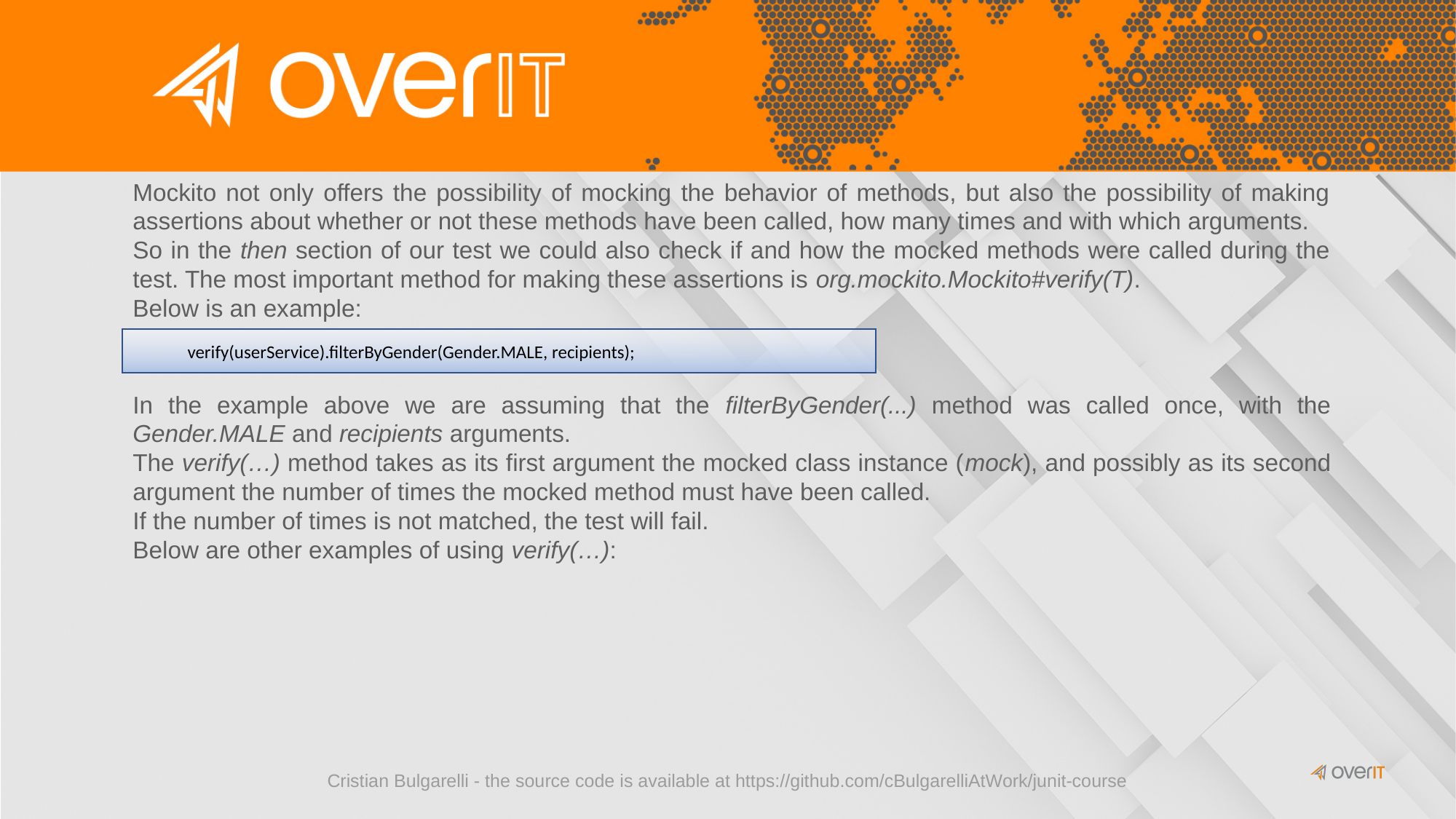

Mockito not only offers the possibility of mocking the behavior of methods, but also the possibility of making assertions about whether or not these methods have been called, how many times and with which arguments.
So in the then section of our test we could also check if and how the mocked methods were called during the test. The most important method for making these assertions is org.mockito.Mockito#verify(T).
Below is an example:
verify(userService).filterByGender(Gender.MALE, recipients);
In the example above we are assuming that the filterByGender(...) method was called once, with the Gender.MALE and recipients arguments.
The verify(…) method takes as its first argument the mocked class instance (mock), and possibly as its second argument the number of times the mocked method must have been called.
If the number of times is not matched, the test will fail.
Below are other examples of using verify(…):
Cristian Bulgarelli - the source code is available at https://github.com/cBulgarelliAtWork/junit-course